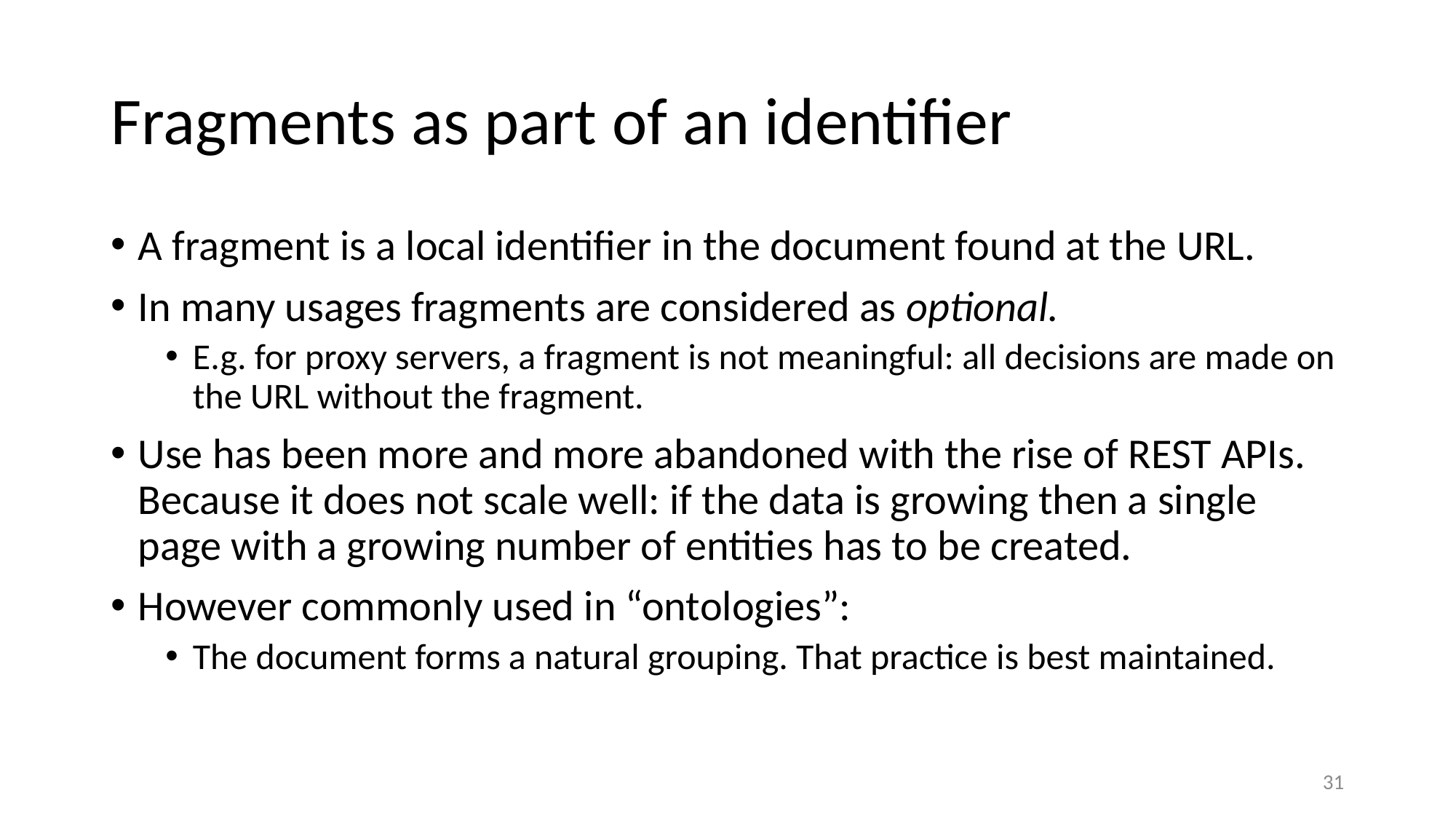

# Fragments as part of an identifier
A fragment is a local identifier in the document found at the URL.
In many usages fragments are considered as optional.
E.g. for proxy servers, a fragment is not meaningful: all decisions are made on the URL without the fragment.
Use has been more and more abandoned with the rise of REST APIs. Because it does not scale well: if the data is growing then a single page with a growing number of entities has to be created.
However commonly used in “ontologies”:
The document forms a natural grouping. That practice is best maintained.
31